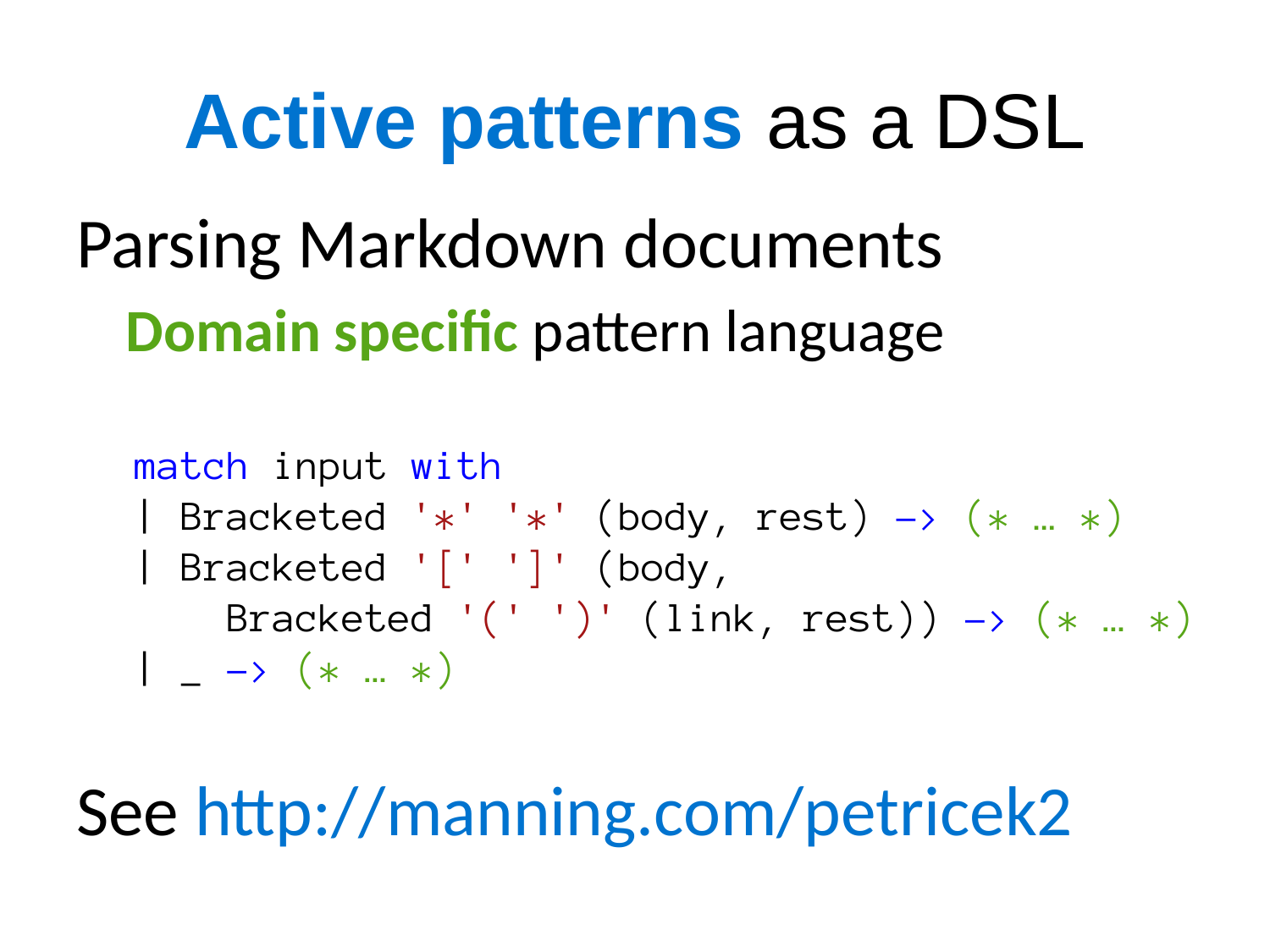

# Active patterns as a DSL
Parsing Markdown documents
Domain specific pattern language

See http://manning.com/petricek2
match input with
| Bracketed '*' '*' (body, rest) -> (* … *)
| Bracketed '[' ']' (body,
    Bracketed '(' ')' (link, rest)) -> (* … *)
| _ -> (* … *)